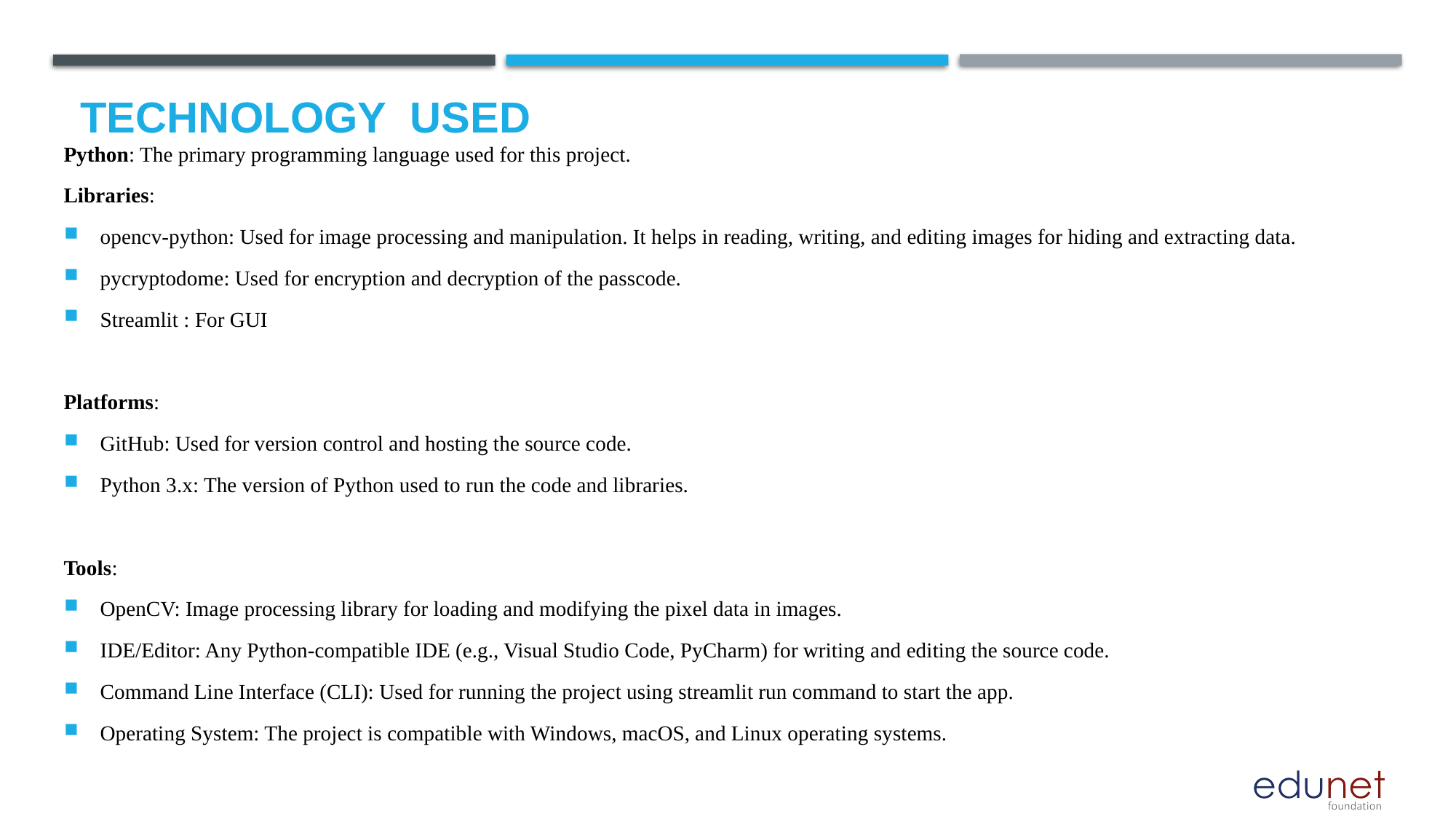

# Technology  used
Python: The primary programming language used for this project.
Libraries:
opencv-python: Used for image processing and manipulation. It helps in reading, writing, and editing images for hiding and extracting data.
pycryptodome: Used for encryption and decryption of the passcode.
Streamlit : For GUI

Platforms:
GitHub: Used for version control and hosting the source code.
Python 3.x: The version of Python used to run the code and libraries.

Tools:
OpenCV: Image processing library for loading and modifying the pixel data in images.
IDE/Editor: Any Python-compatible IDE (e.g., Visual Studio Code, PyCharm) for writing and editing the source code.
Command Line Interface (CLI): Used for running the project using streamlit run command to start the app.
Operating System: The project is compatible with Windows, macOS, and Linux operating systems.